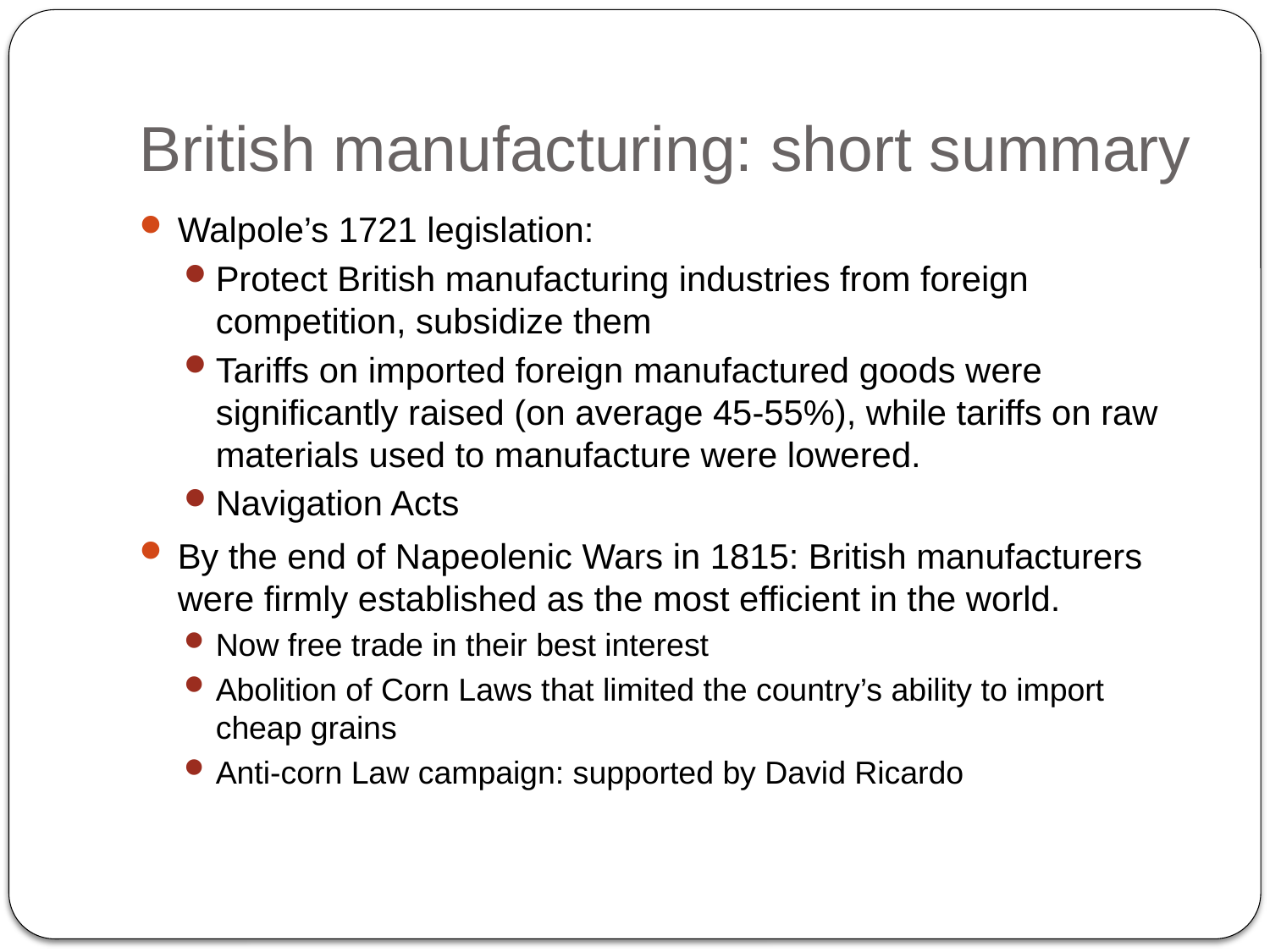

# British manufacturing: short summary
Walpole’s 1721 legislation:
Protect British manufacturing industries from foreign competition, subsidize them
Tariffs on imported foreign manufactured goods were significantly raised (on average 45-55%), while tariffs on raw materials used to manufacture were lowered.
Navigation Acts
By the end of Napeolenic Wars in 1815: British manufacturers were firmly established as the most efficient in the world.
Now free trade in their best interest
Abolition of Corn Laws that limited the country’s ability to import cheap grains
Anti-corn Law campaign: supported by David Ricardo